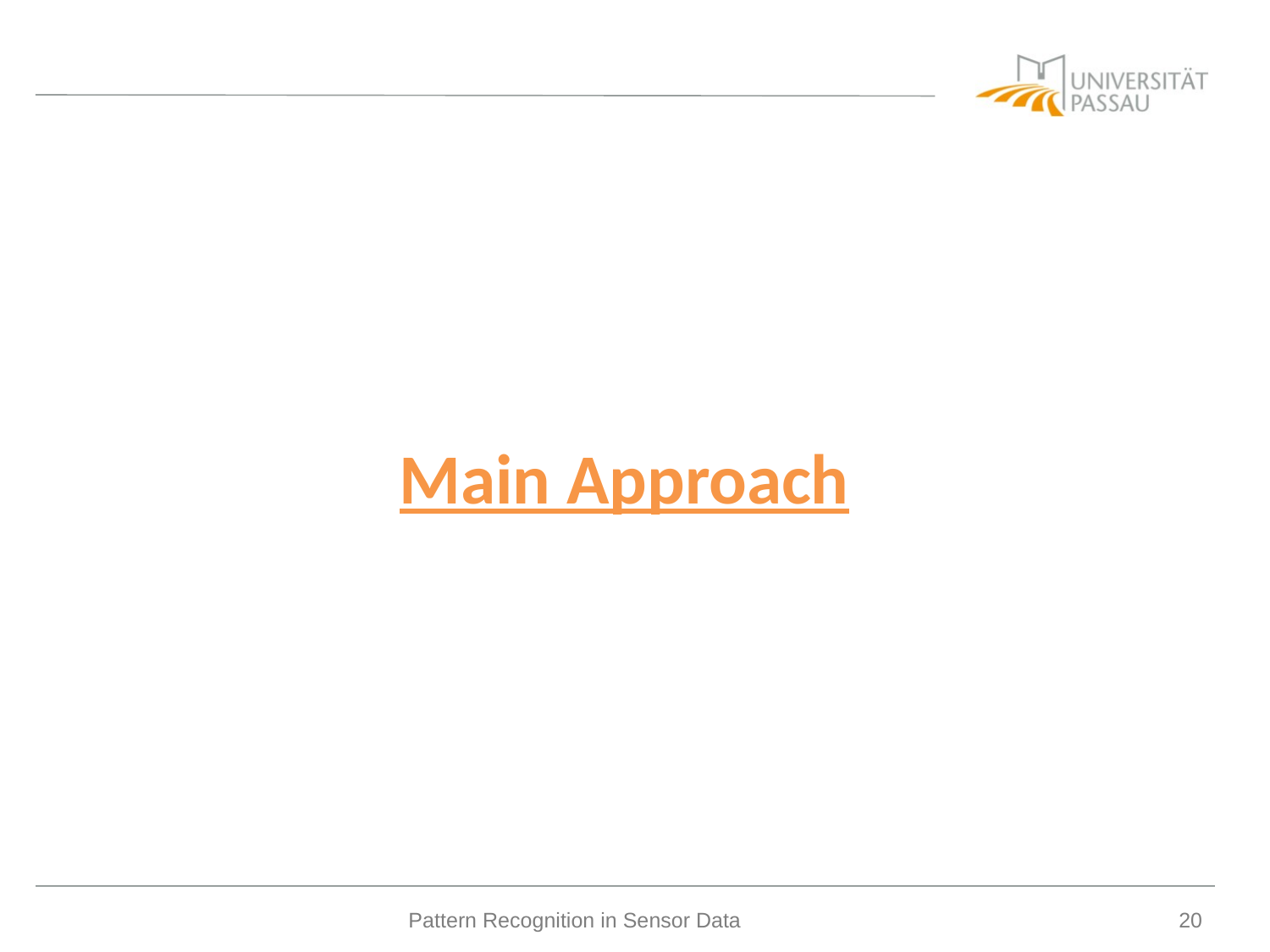

# Main Approach
Pattern Recognition in Sensor Data
20